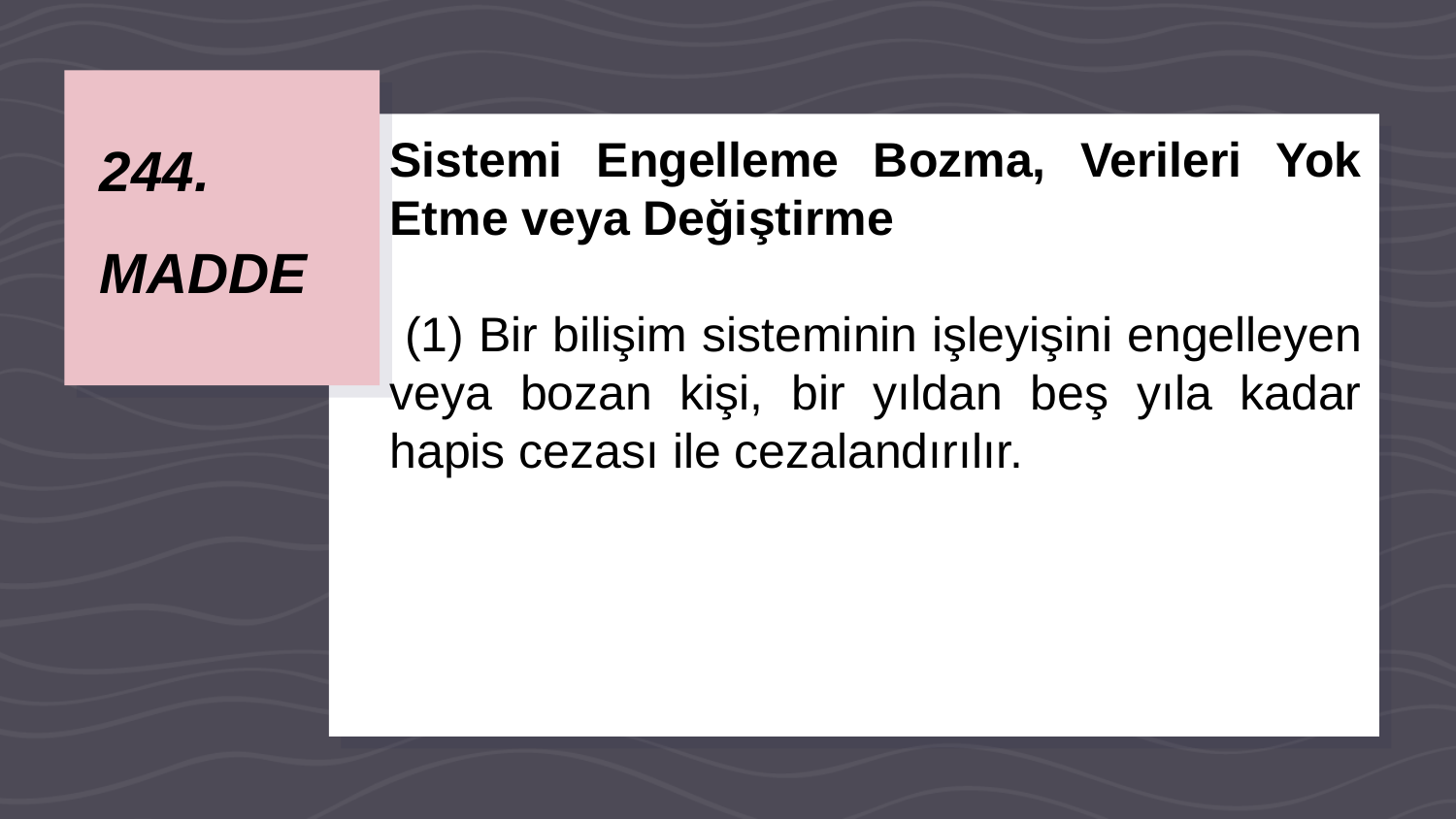

# 244. MADDE
Sistemi Engelleme Bozma, Verileri Yok Etme veya Değiştirme

 (1) Bir bilişim sisteminin işleyişini engelleyen veya bozan kişi, bir yıldan beş yıla kadar hapis cezası ile cezalandırılır.